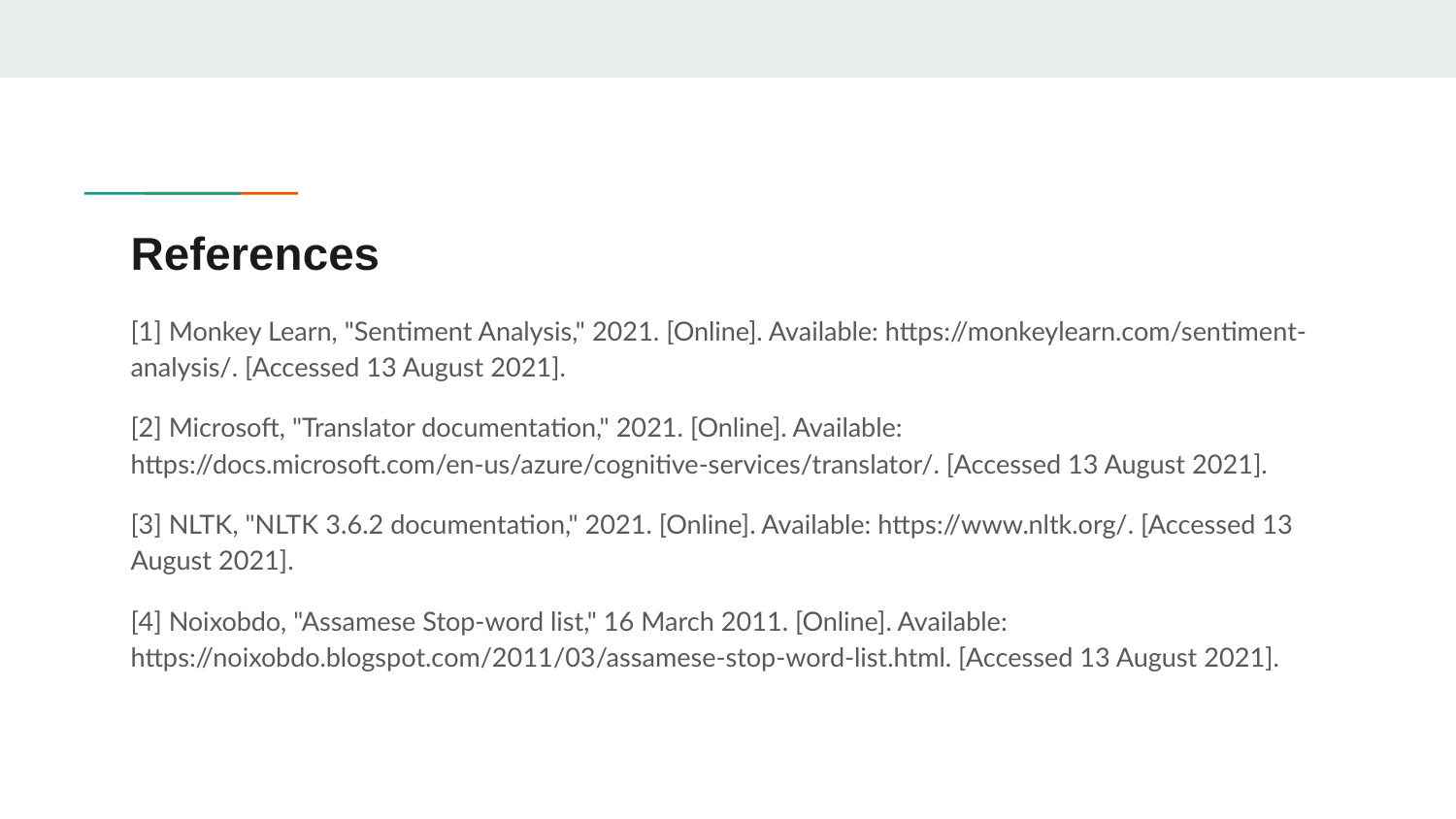

# References
[1] Monkey Learn, "Sentiment Analysis," 2021. [Online]. Available: https://monkeylearn.com/sentiment-analysis/. [Accessed 13 August 2021].
[2] Microsoft, "Translator documentation," 2021. [Online]. Available: https://docs.microsoft.com/en-us/azure/cognitive-services/translator/. [Accessed 13 August 2021].
[3] NLTK, "NLTK 3.6.2 documentation," 2021. [Online]. Available: https://www.nltk.org/. [Accessed 13 August 2021].
[4] Noixobdo, "Assamese Stop-word list," 16 March 2011. [Online]. Available: https://noixobdo.blogspot.com/2011/03/assamese-stop-word-list.html. [Accessed 13 August 2021].